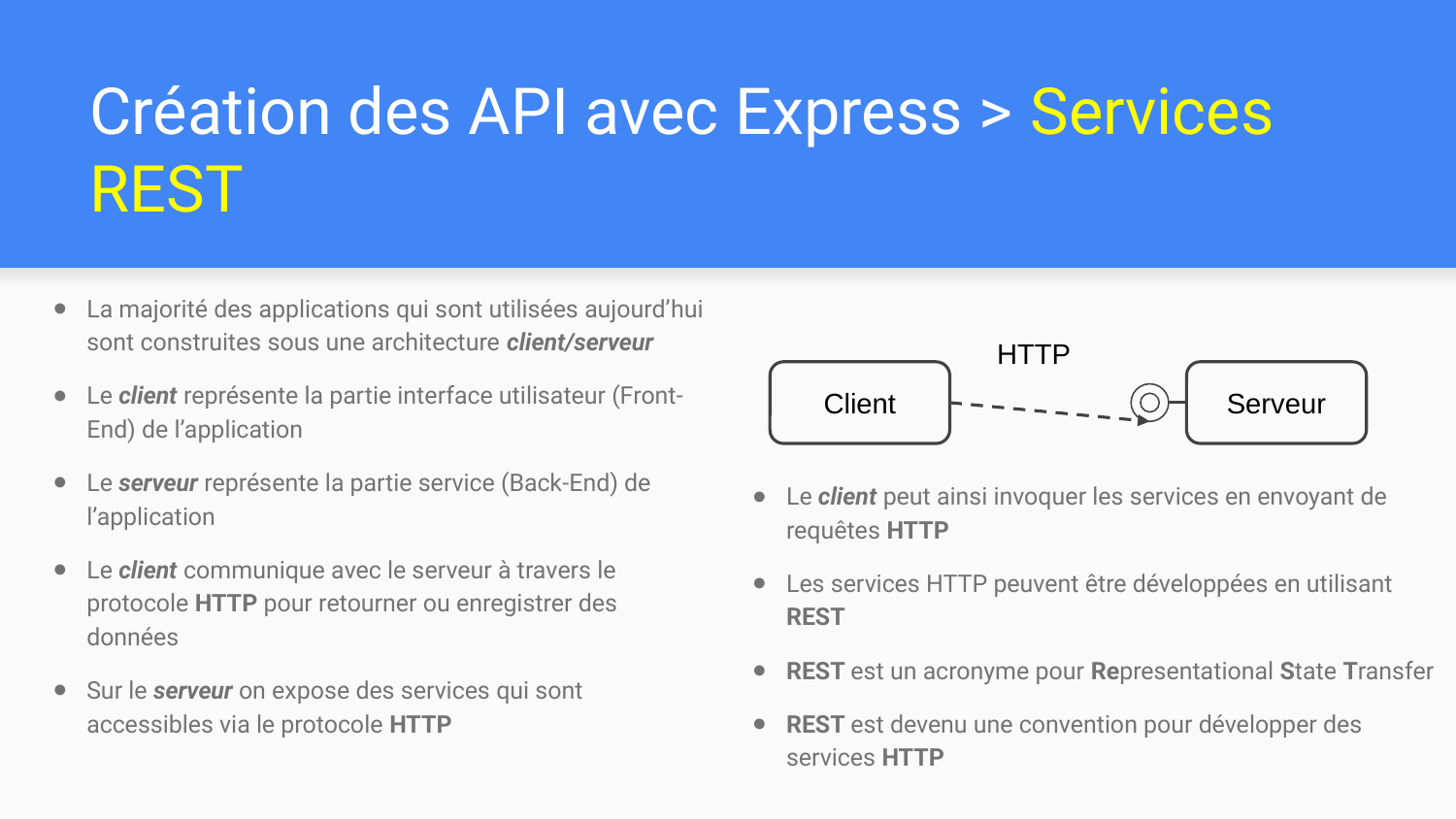

# Création des API avec Express > Services REST

Le client peut ainsi invoquer les services en envoyant de requêtes HTTP
Les services HTTP peuvent être développées en utilisant REST
REST est un acronyme pour Representational State Transfer
REST est devenu une convention pour développer des services HTTP

La majorité des applications qui sont utilisées aujourd’hui sont construites sous une architecture client/serveur
Le client représente la partie interface utilisateur (Front-End) de l’application
Le serveur représente la partie service (Back-End) de l’application
Le client communique avec le serveur à travers le protocole HTTP pour retourner ou enregistrer des données
Sur le serveur on expose des services qui sont accessibles via le protocole HTTP

HTTP
Client
Serveur